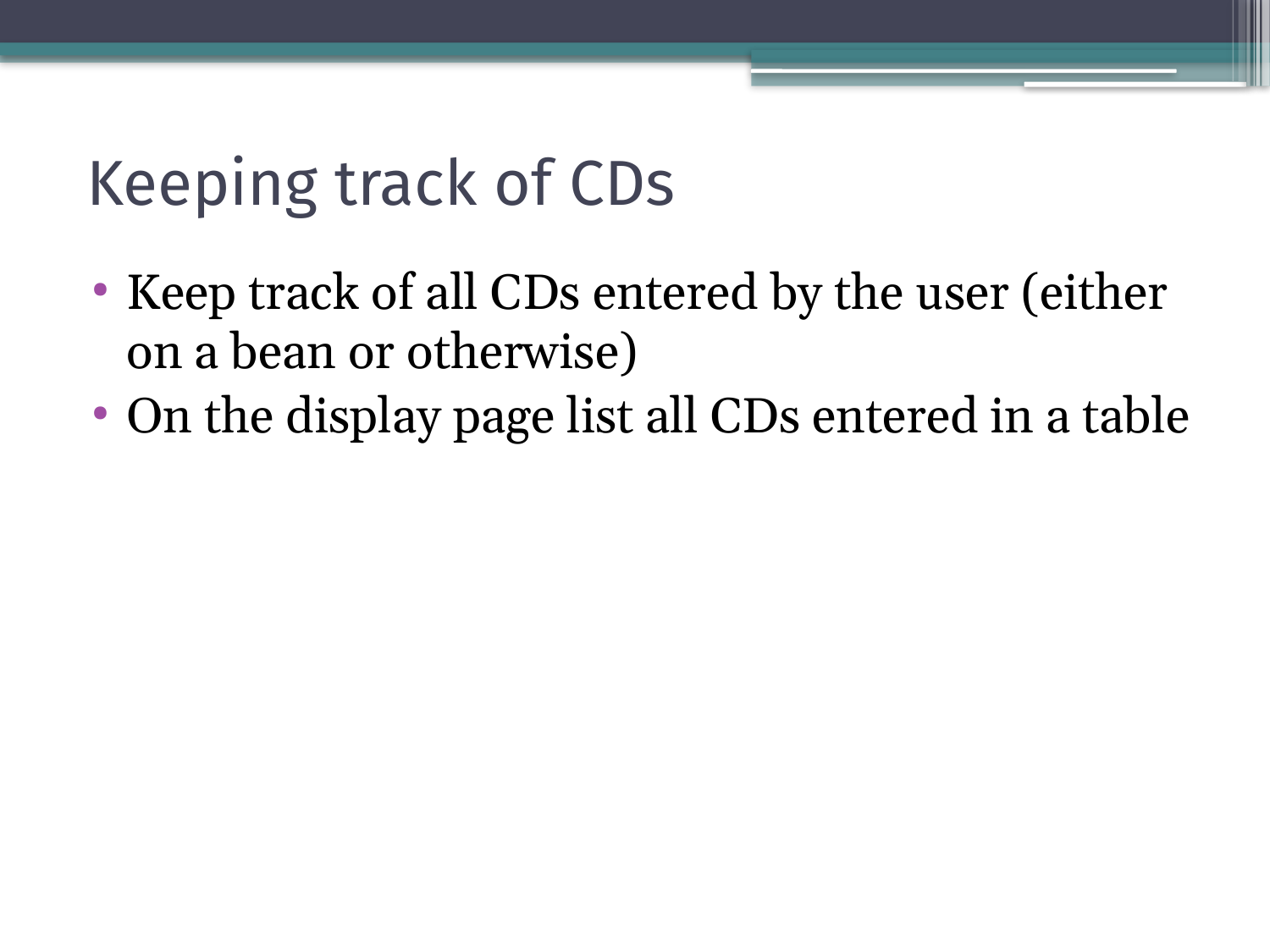

# Keeping track of CDs
Keep track of all CDs entered by the user (either on a bean or otherwise)
On the display page list all CDs entered in a table